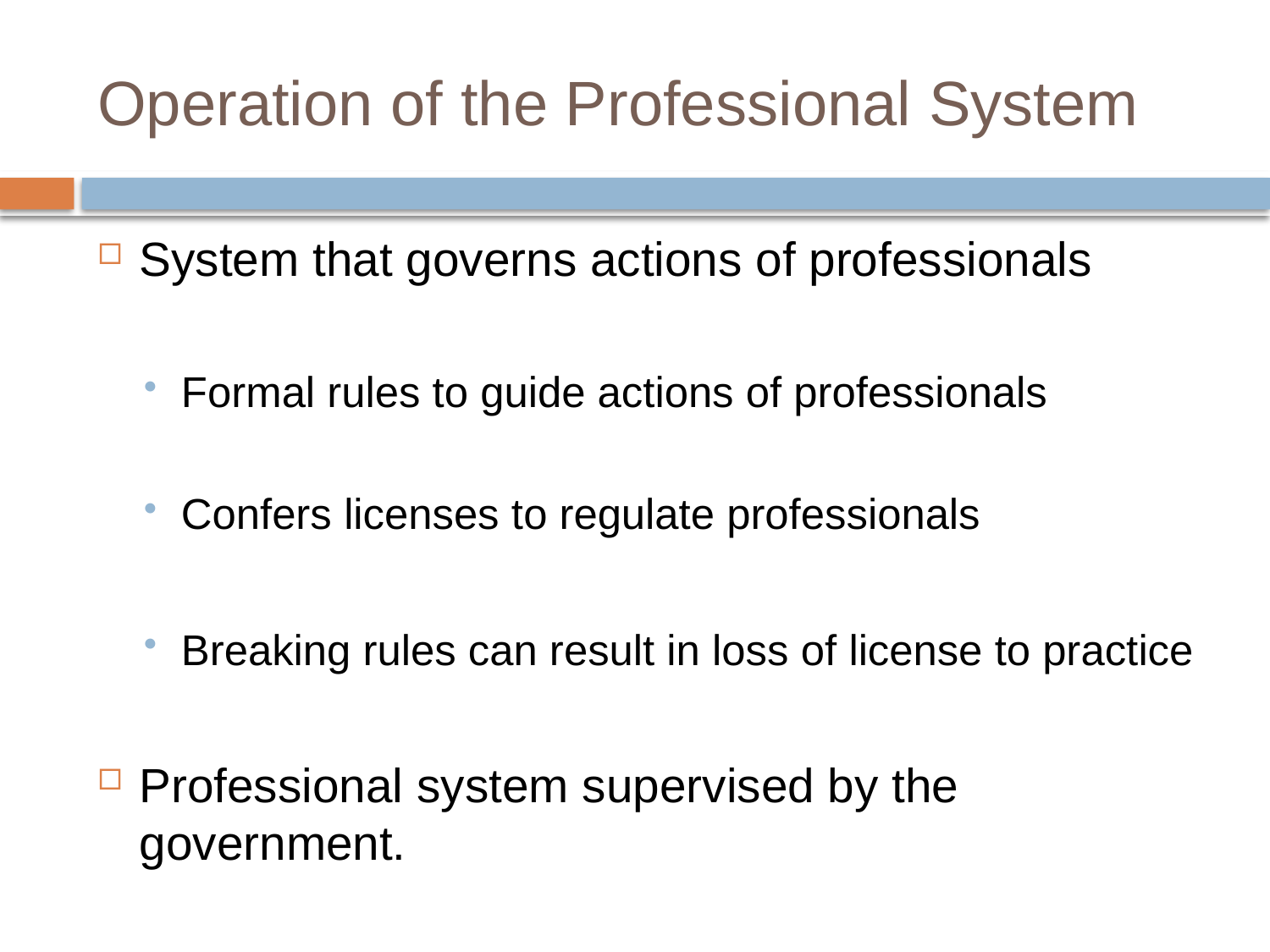

# Operation of the Professional System
System that governs actions of professionals

Formal rules to guide actions of professionals

Confers licenses to regulate professionals

Breaking rules can result in loss of license to practice

Professional system supervised by the government.